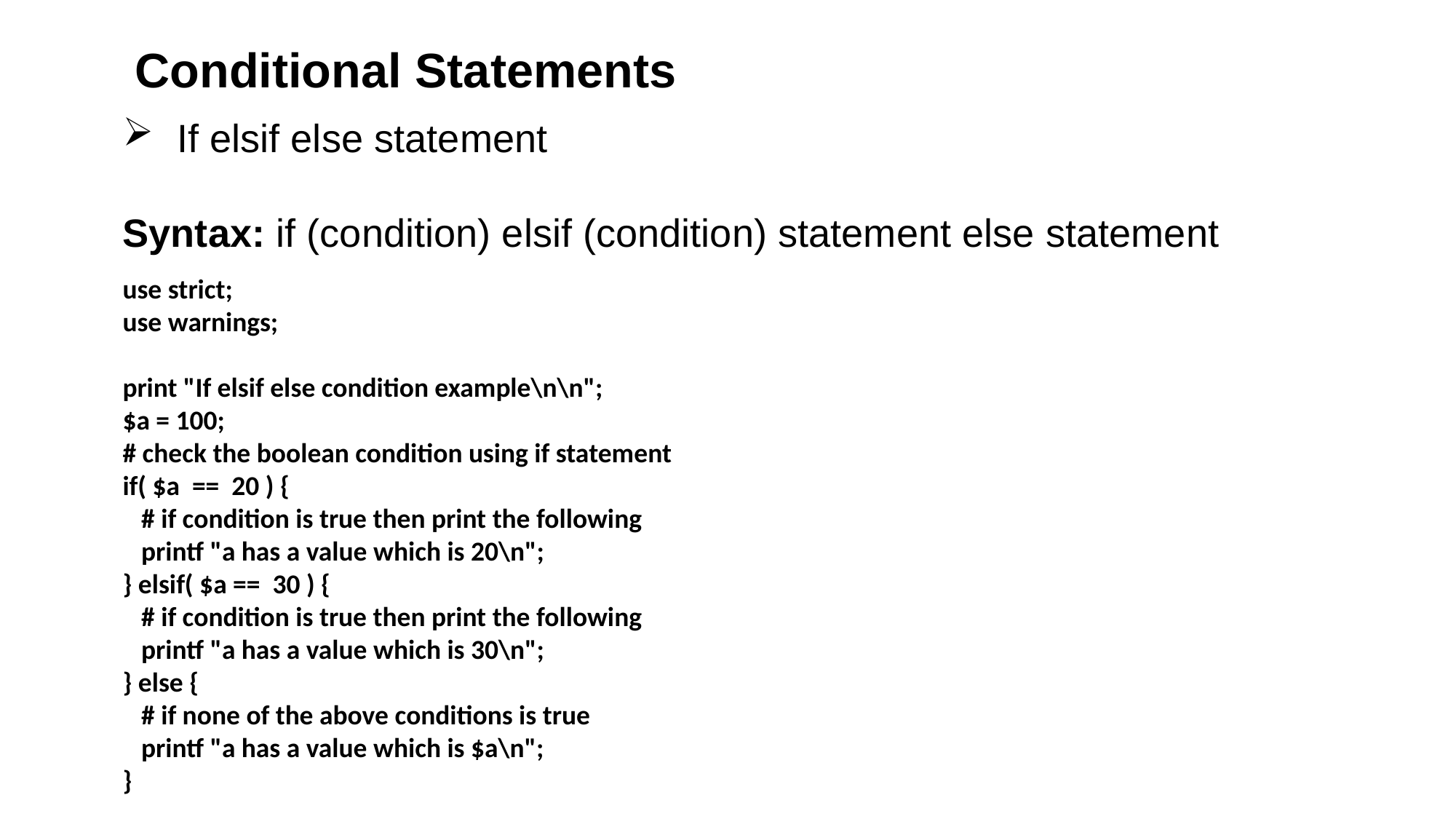

Conditional Statements
If elsif else statement

Syntax: if (condition) elsif (condition) statement else statement

use strict;
use warnings;

print "If elsif else condition example\n\n";
$a = 100;
# check the boolean condition using if statement
if( $a  ==  20 ) {
   # if condition is true then print the following
   printf "a has a value which is 20\n";
} elsif( $a ==  30 ) {
   # if condition is true then print the following
   printf "a has a value which is 30\n";
} else {
   # if none of the above conditions is true
   printf "a has a value which is $a\n";
}